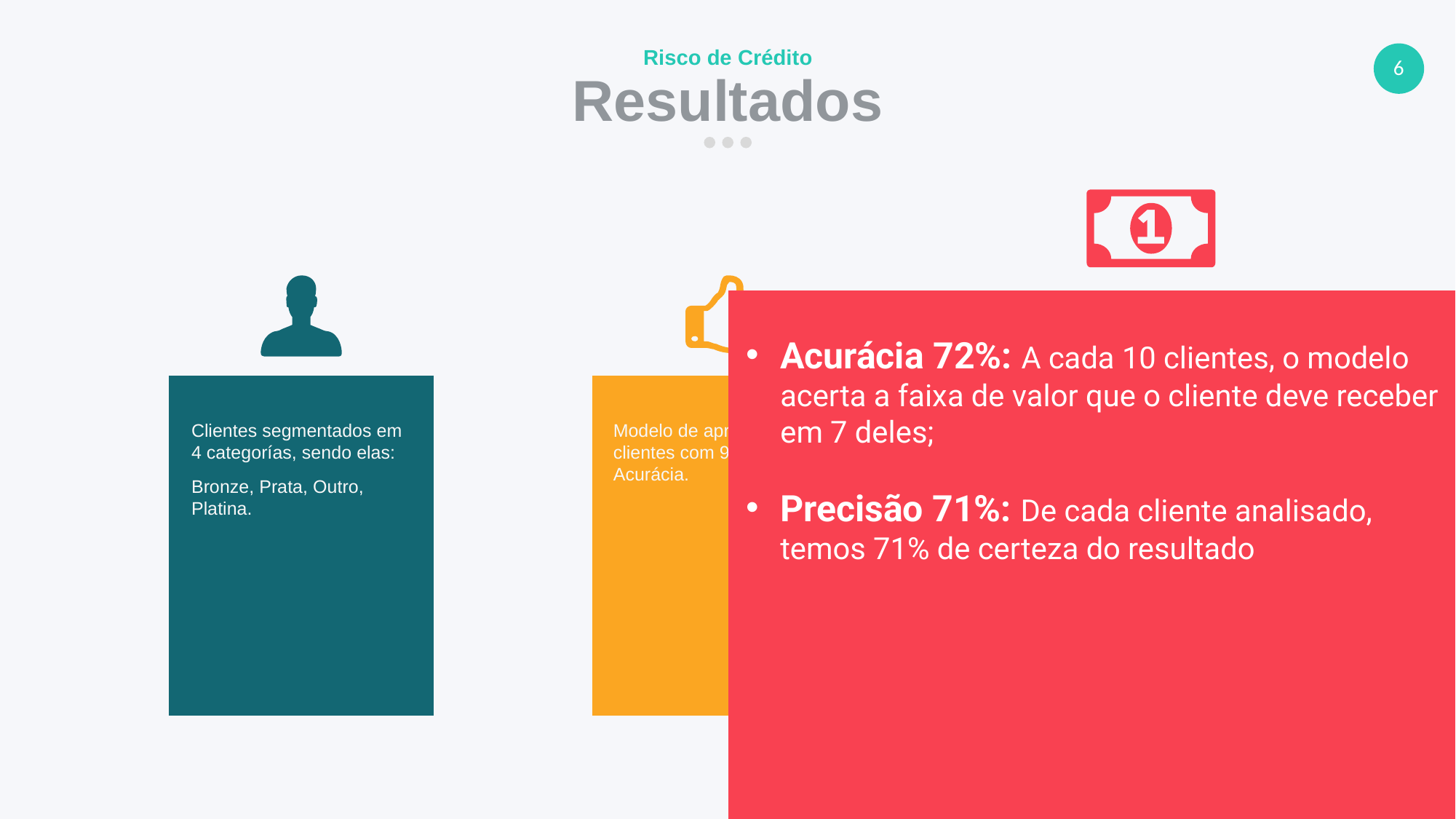

Risco de Crédito
Resultados

Acurácia 72%: A cada 10 clientes, o modelo acerta a faixa de valor que o cliente deve receber em 7 deles;

Precisão 71%: De cada cliente analisado, temos 71% de certeza do resultado

Clientes segmentados em 4 categorías, sendo elas:
Bronze, Prata, Outro, Platina.
Modelo de aprovação de clientes com 92% de Acurácia.
Modelo de Risco que separa o cliente em 15 faixas de valores, facilitando o trabalho do analista.